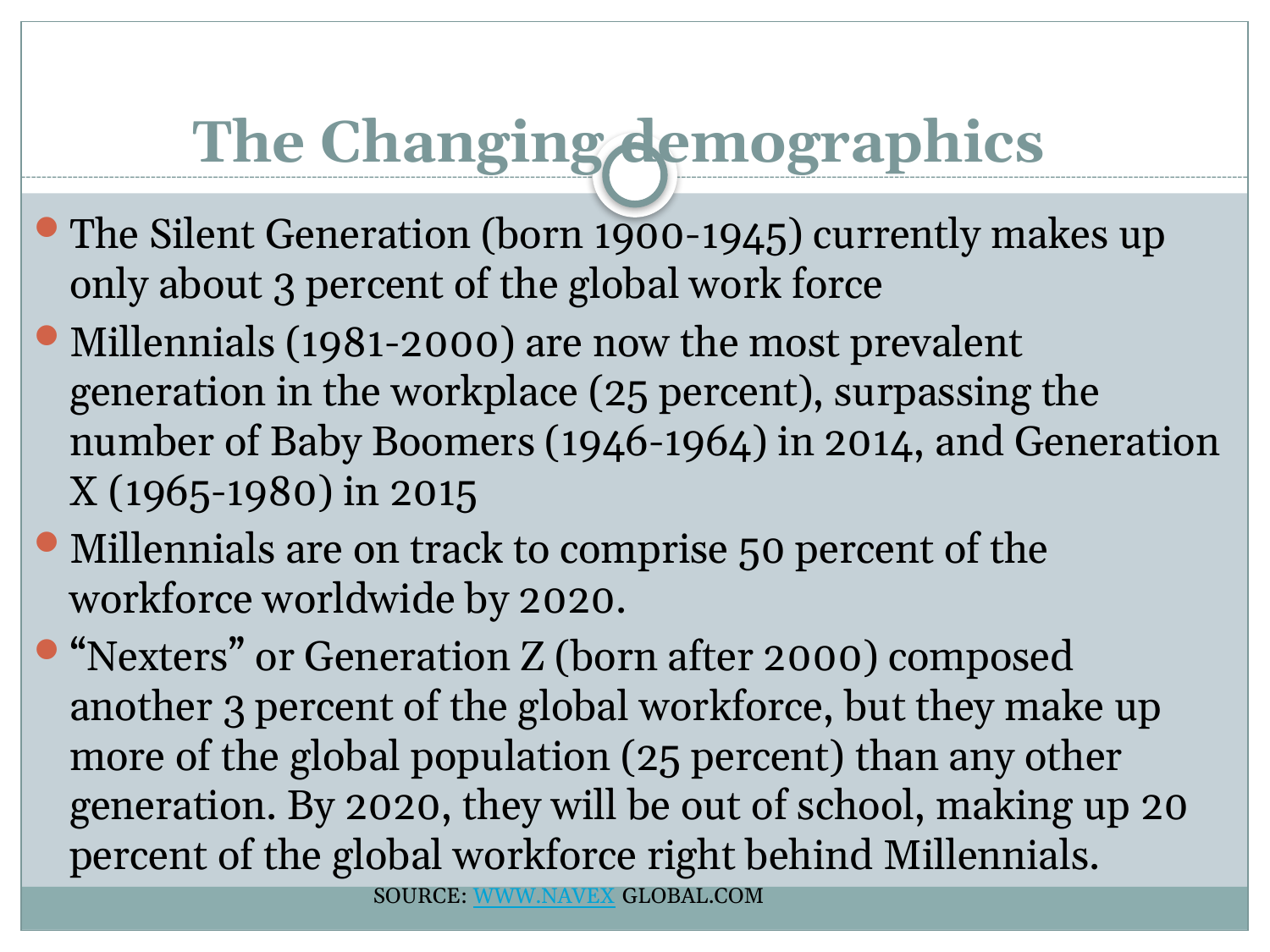

# The Changing demographics
The Silent Generation (born 1900-1945) currently makes up only about 3 percent of the global work force
Millennials (1981-2000) are now the most prevalent generation in the workplace (25 percent), surpassing the number of Baby Boomers (1946-1964) in 2014, and Generation X (1965-1980) in 2015
Millennials are on track to comprise 50 percent of the workforce worldwide by 2020.
“Nexters” or Generation Z (born after 2000) composed another 3 percent of the global workforce, but they make up more of the global population (25 percent) than any other generation. By 2020, they will be out of school, making up 20 percent of the global workforce right behind Millennials.
          Source: www.navex global.com